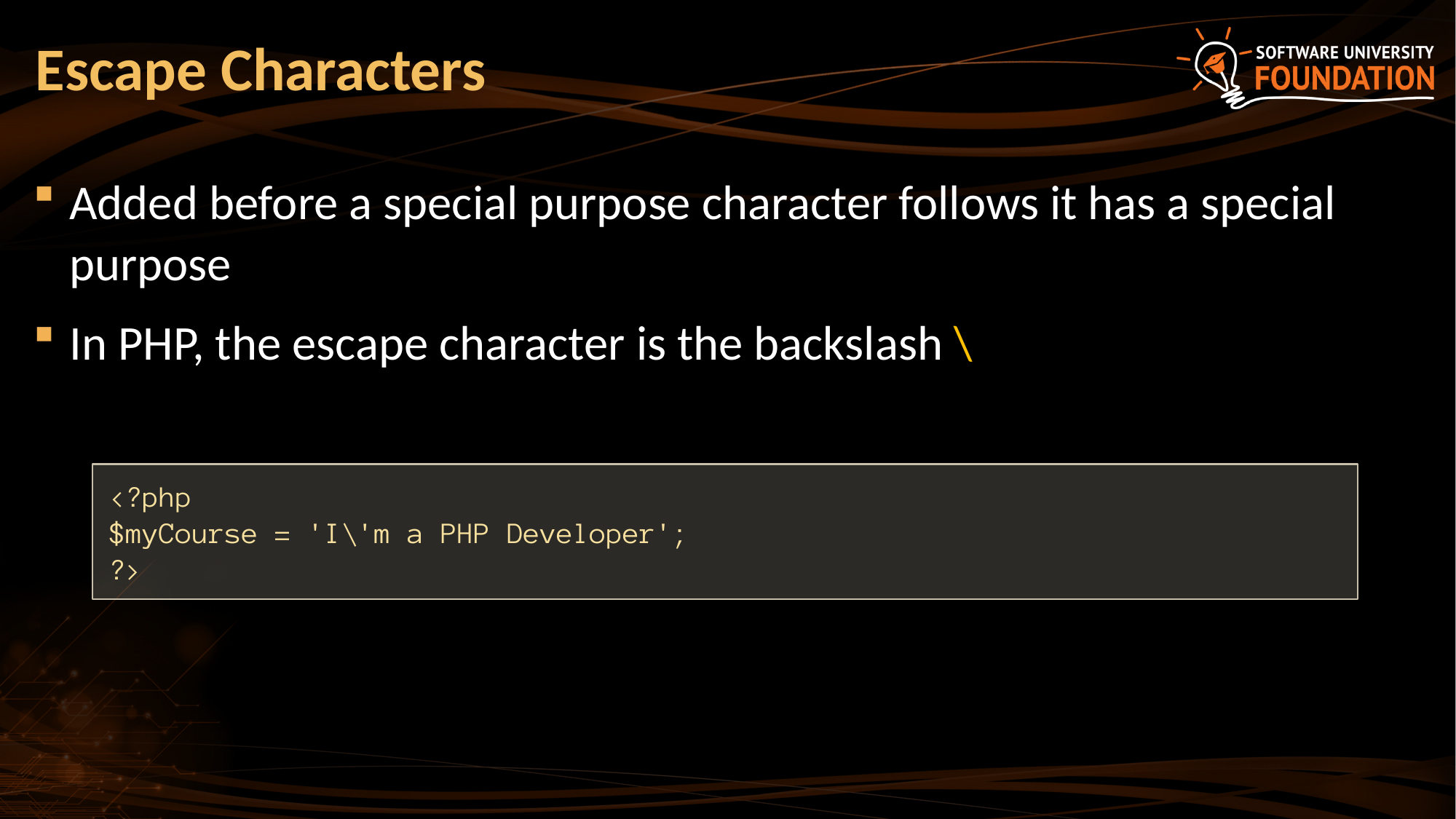

# Escape Characters
Added before a special purpose character follows it has a special purpose
In PHP, the escape character is the backslash \
<?php
$myCourse = 'I\'m a PHP Developer';
?>